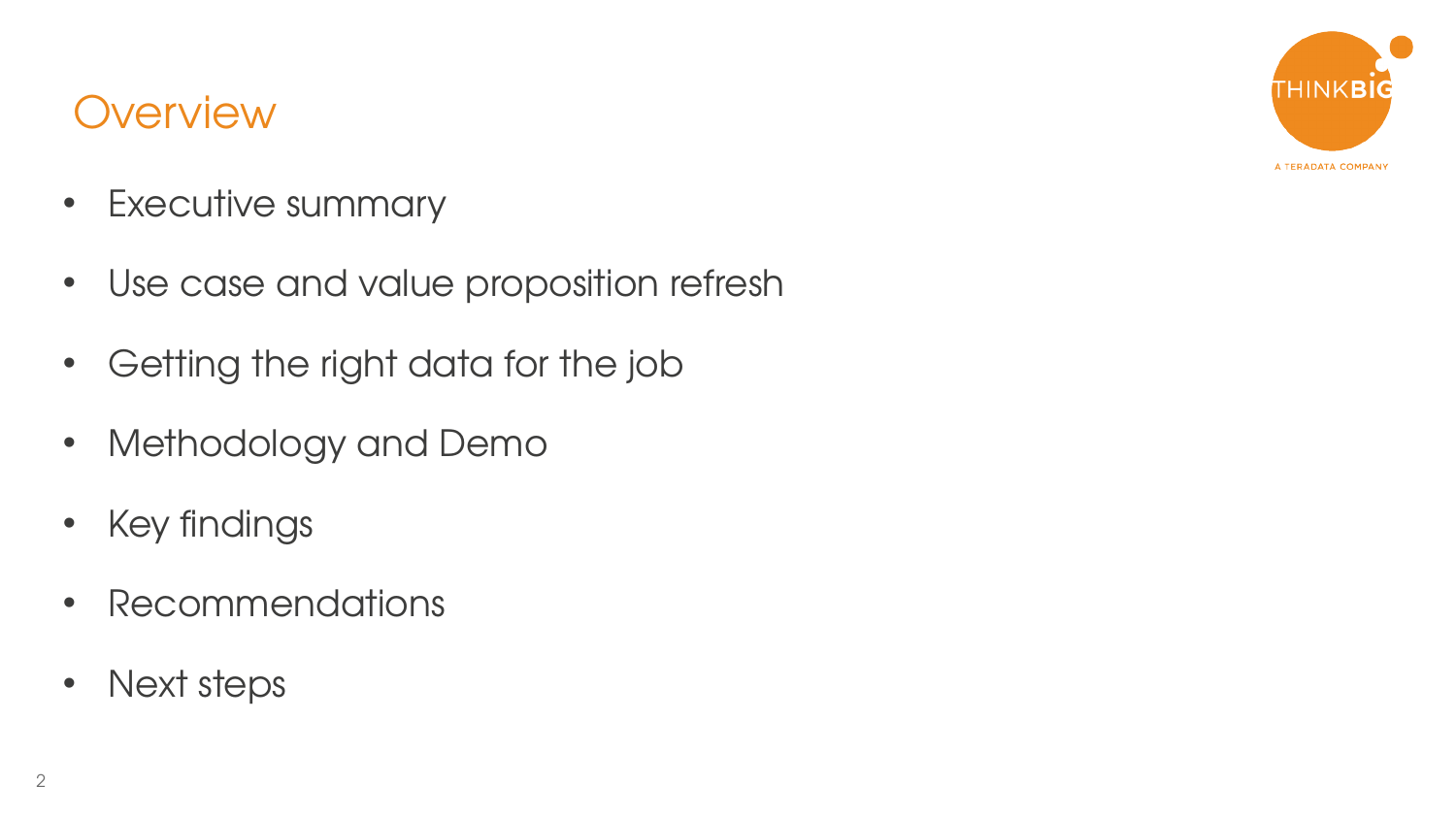

# Overview
Executive summary
Use case and value proposition refresh
Getting the right data for the job
Methodology and Demo
Key findings
Recommendations
Next steps